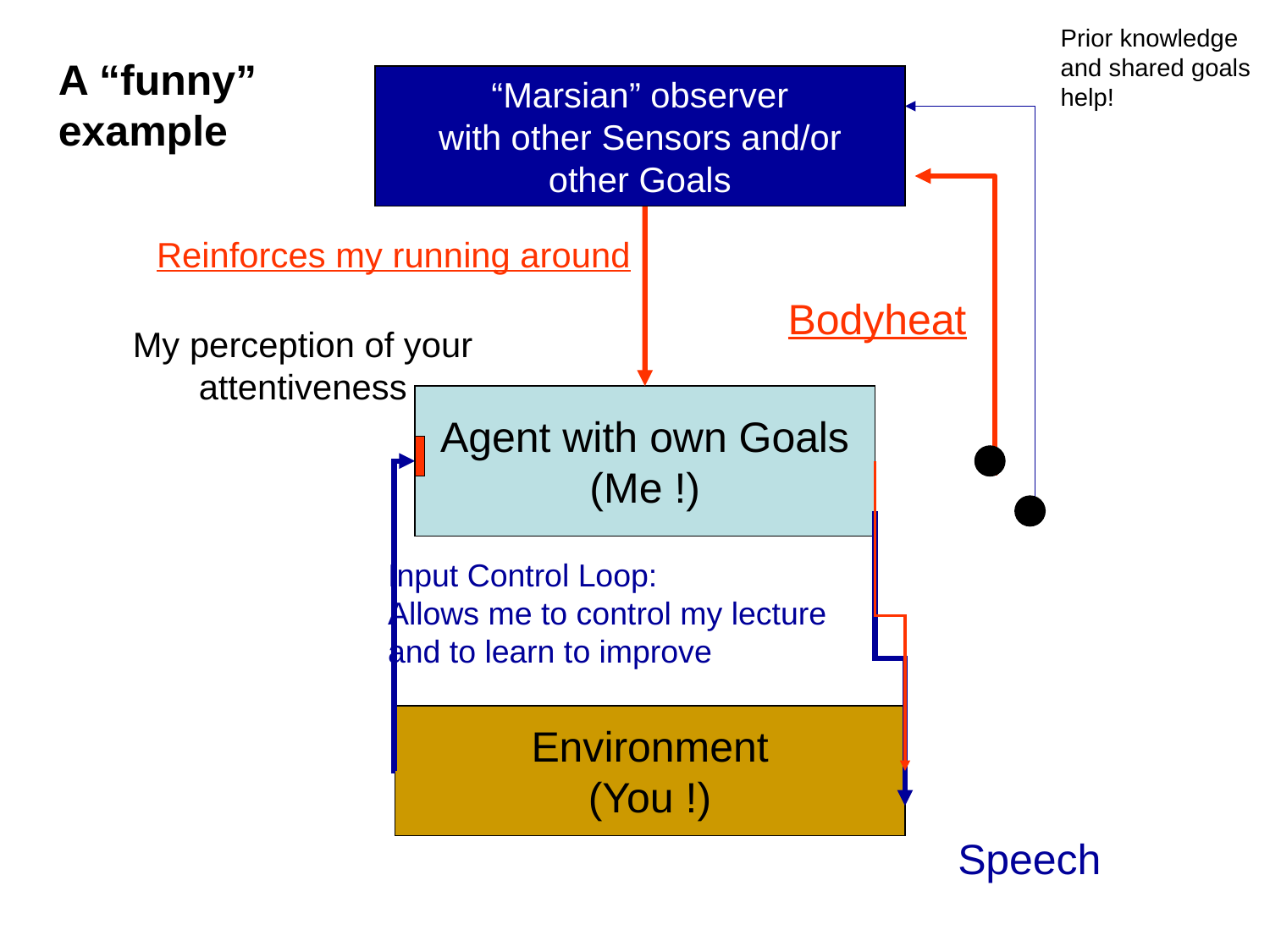

Prior knowledge
and shared goals
help!
A “funny”
example
“Marsian” observer
with other Sensors and/or
other Goals

Reinforces my running around
Bodyheat

My perception of your
attentiveness
Agent with own Goals
(Me !)

Input Control Loop:
Allows me to control my lecture
and to learn to improve
Environment
(You !)
Speech